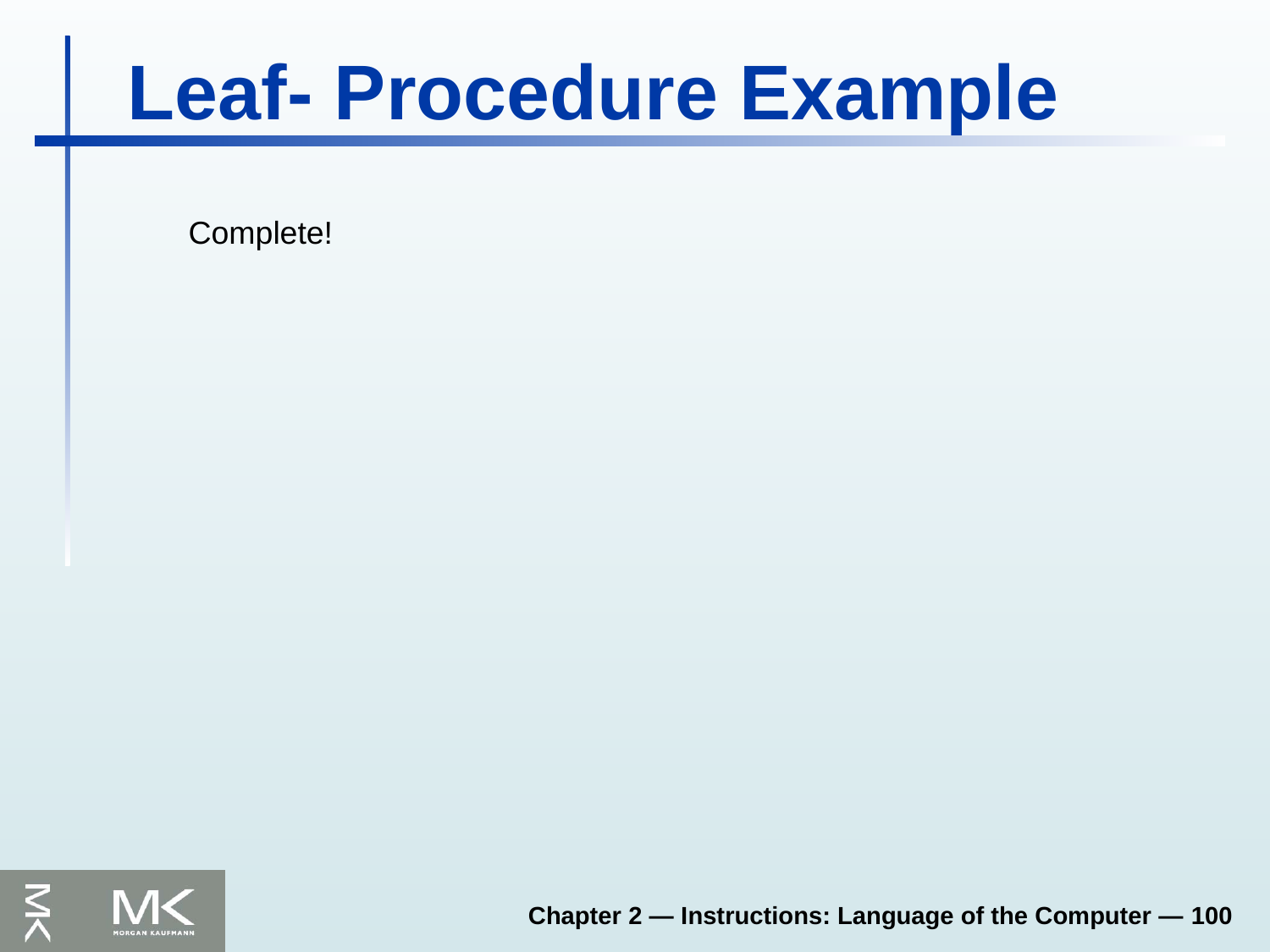

# Leaf- Procedure Example
Complete!
Chapter 2 — Instructions: Language of the Computer — 100